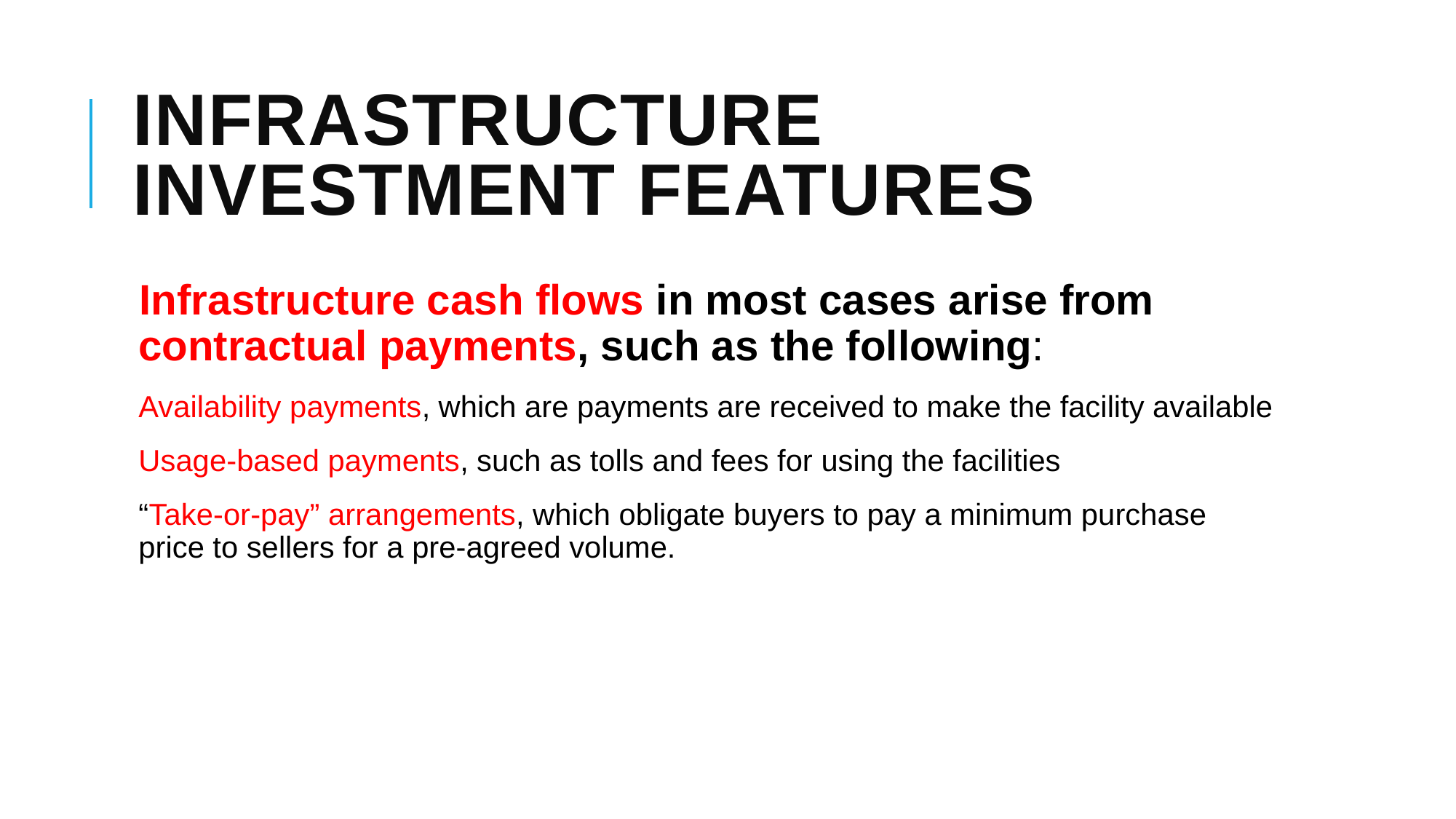

# INFRASTRUCTURE INVESTMENT FEATURES
Infrastructure cash flows in most cases arise from contractual payments, such as the following:
Availability payments, which are payments are received to make the facility available
Usage-based payments, such as tolls and fees for using the facilities
“Take-or-pay” arrangements, which obligate buyers to pay a minimum purchase price to sellers for a pre-agreed volume.